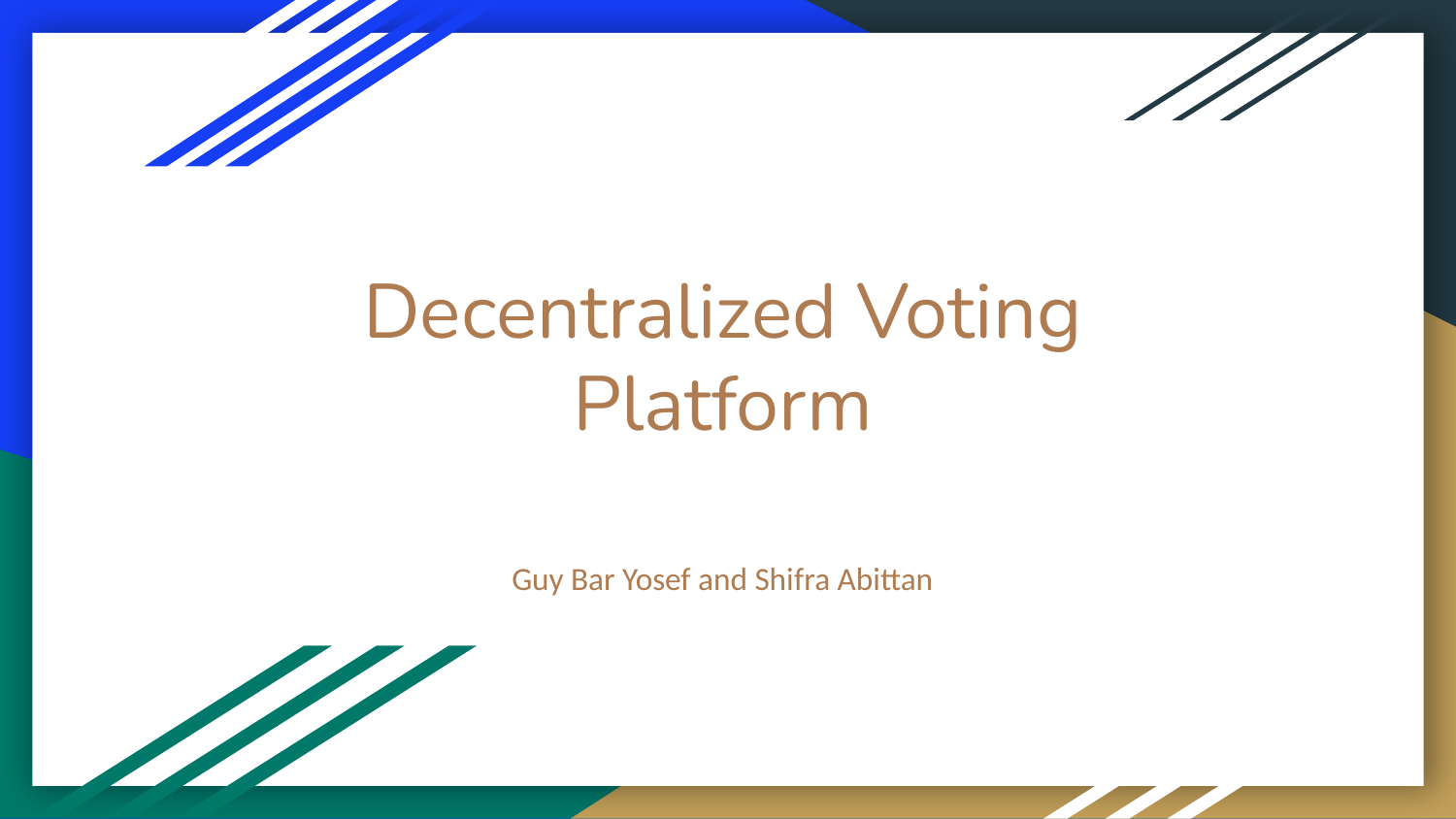

# Decentralized Voting Platform
Guy Bar Yosef and Shifra Abittan